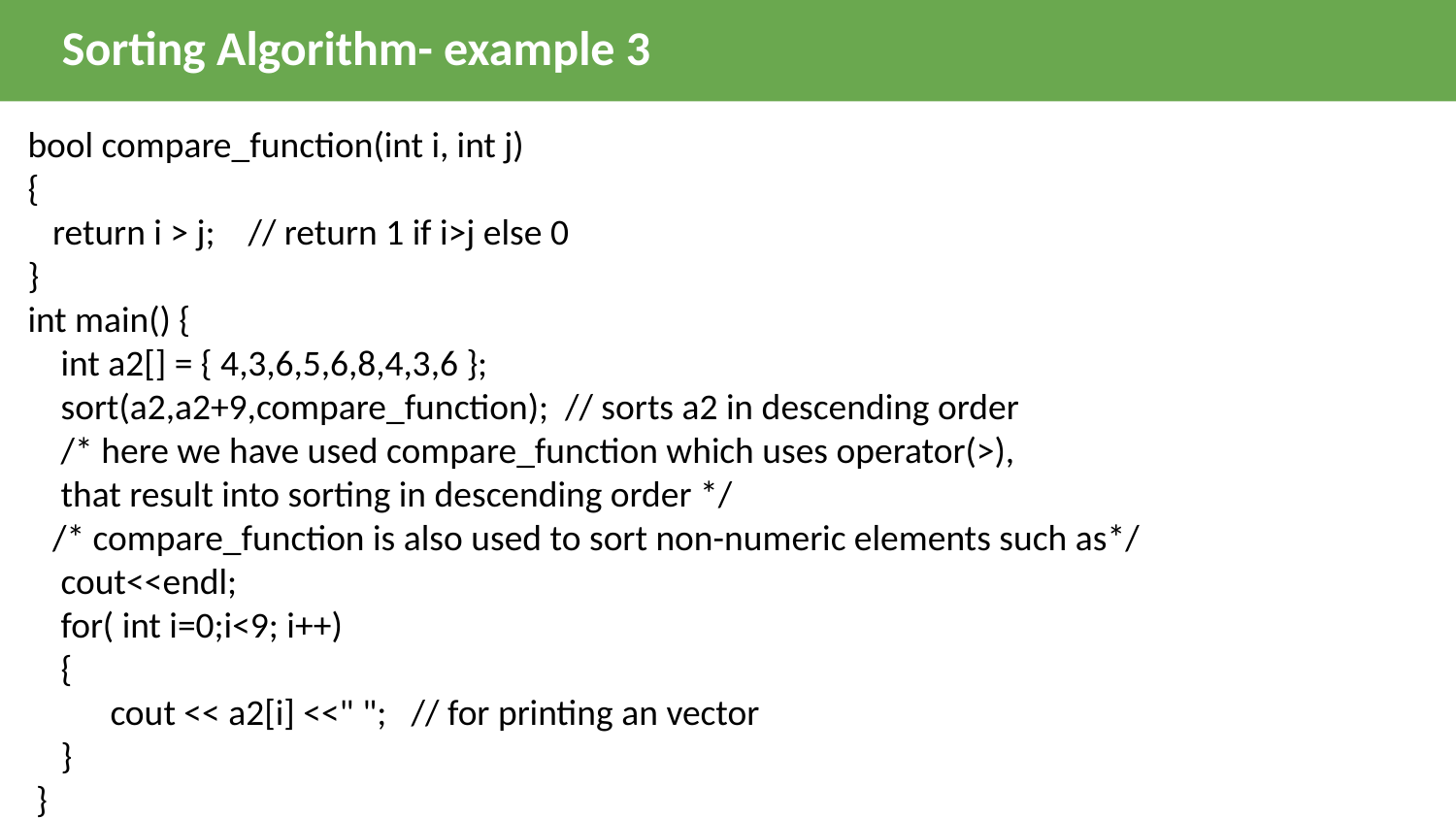

Sorting Algorithm- example 3
bool compare_function(int i, int j)
{
   return i > j;    // return 1 if i>j else 0
}
int main() {
    int a2[] = { 4,3,6,5,6,8,4,3,6 };
    sort(a2,a2+9,compare_function);  // sorts a2 in descending order
    /* here we have used compare_function which uses operator(>),
    that result into sorting in descending order */
   /* compare_function is also used to sort non-numeric elements such as*/
    cout<<endl;
    for( int i=0;i<9; i++)
    {
          cout << a2[i] <<" ";   // for printing an vector
    }
 }